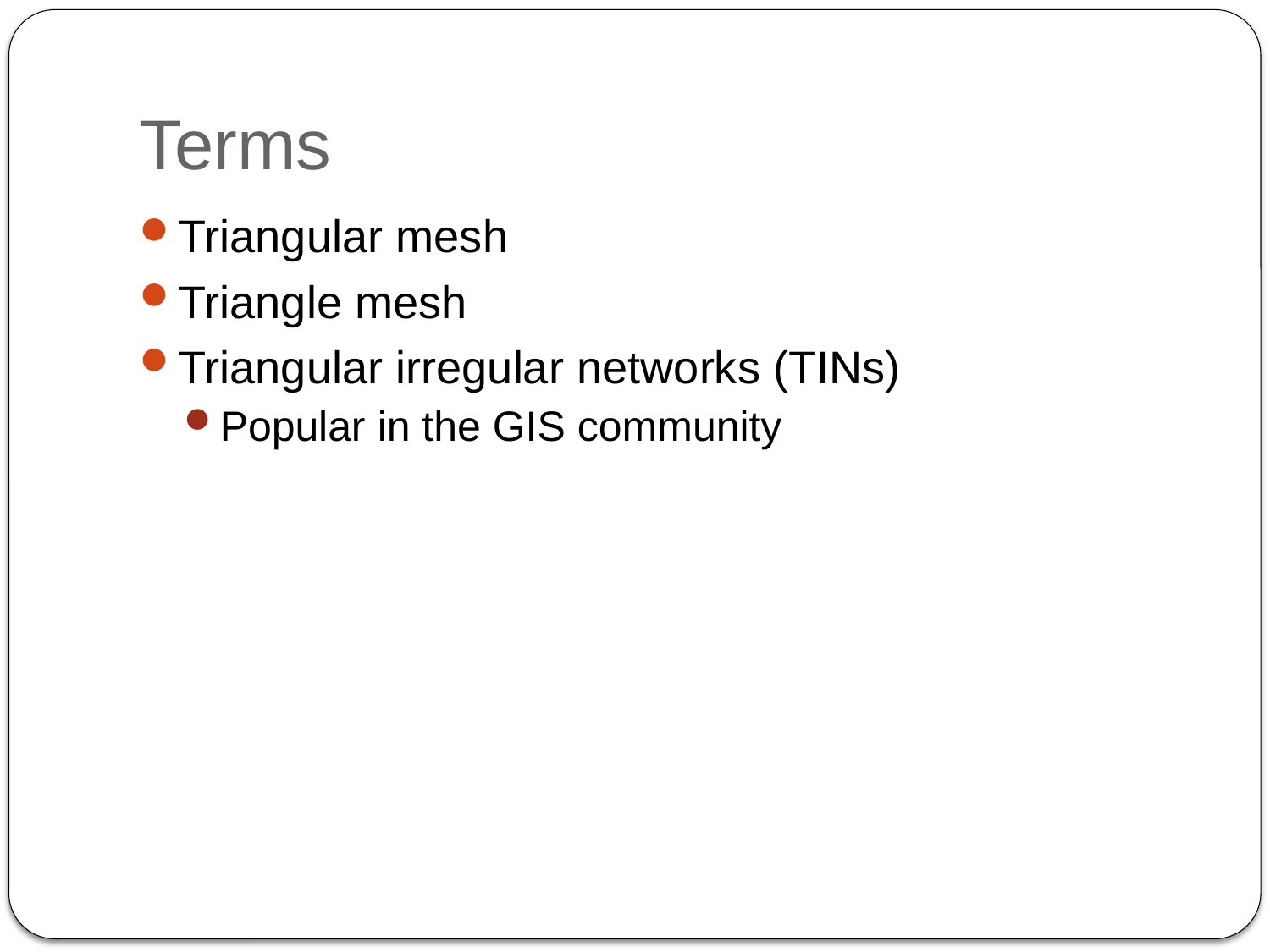

# Terms
Triangular mesh
Triangle mesh
Triangular irregular networks (TINs)
Popular in the GIS community